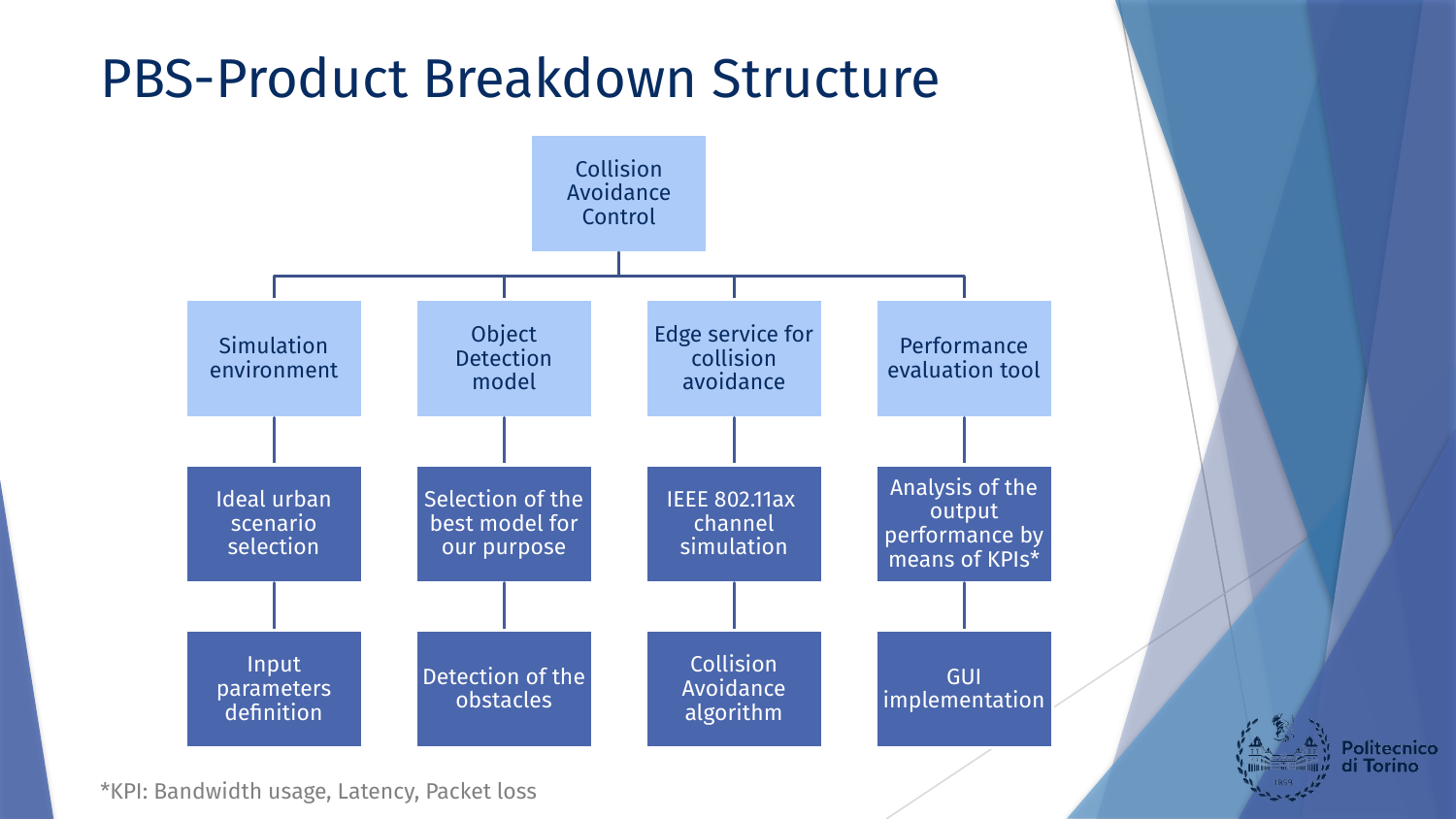

# PBS-Product Breakdown Structure
Collision Avoidance Control
Simulation environment
Ideal urban scenario selection
Input parameters definition
Object Detection model
Selection of the best model for our purpose
Detection of the obstacles
Edge service for collision avoidance
IEEE 802.11ax  channel simulation
Collision Avoidance algorithm
Performance evaluation tool
Analysis of the output performance by means of KPIs*
GUI implementation
*KPI: Bandwidth usage, Latency, Packet loss